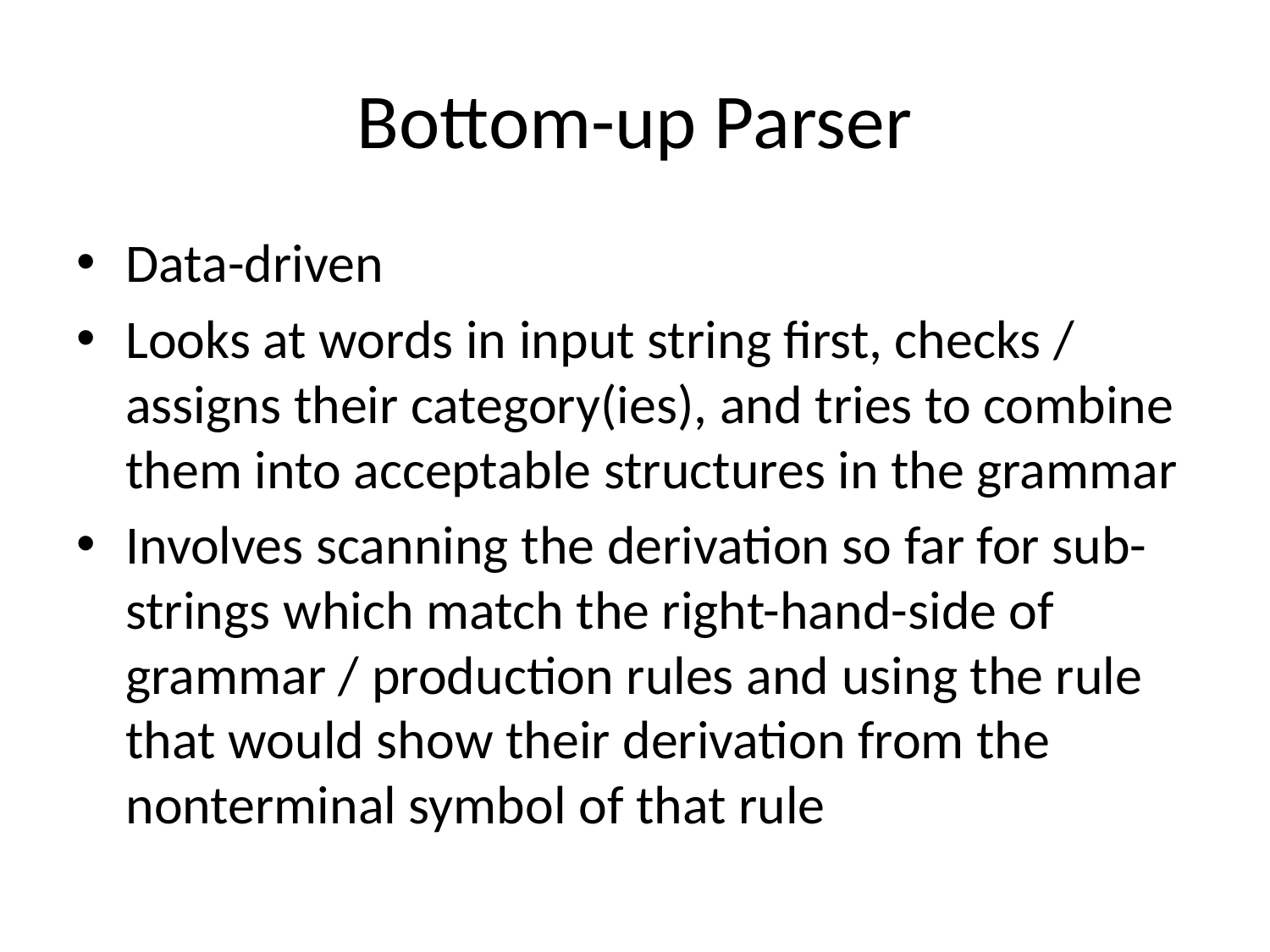

# Bottom-up Parser
Data-driven
Looks at words in input string first, checks / assigns their category(ies), and tries to combine them into acceptable structures in the grammar
Involves scanning the derivation so far for sub-strings which match the right-hand-side of grammar / production rules and using the rule that would show their derivation from the nonterminal symbol of that rule